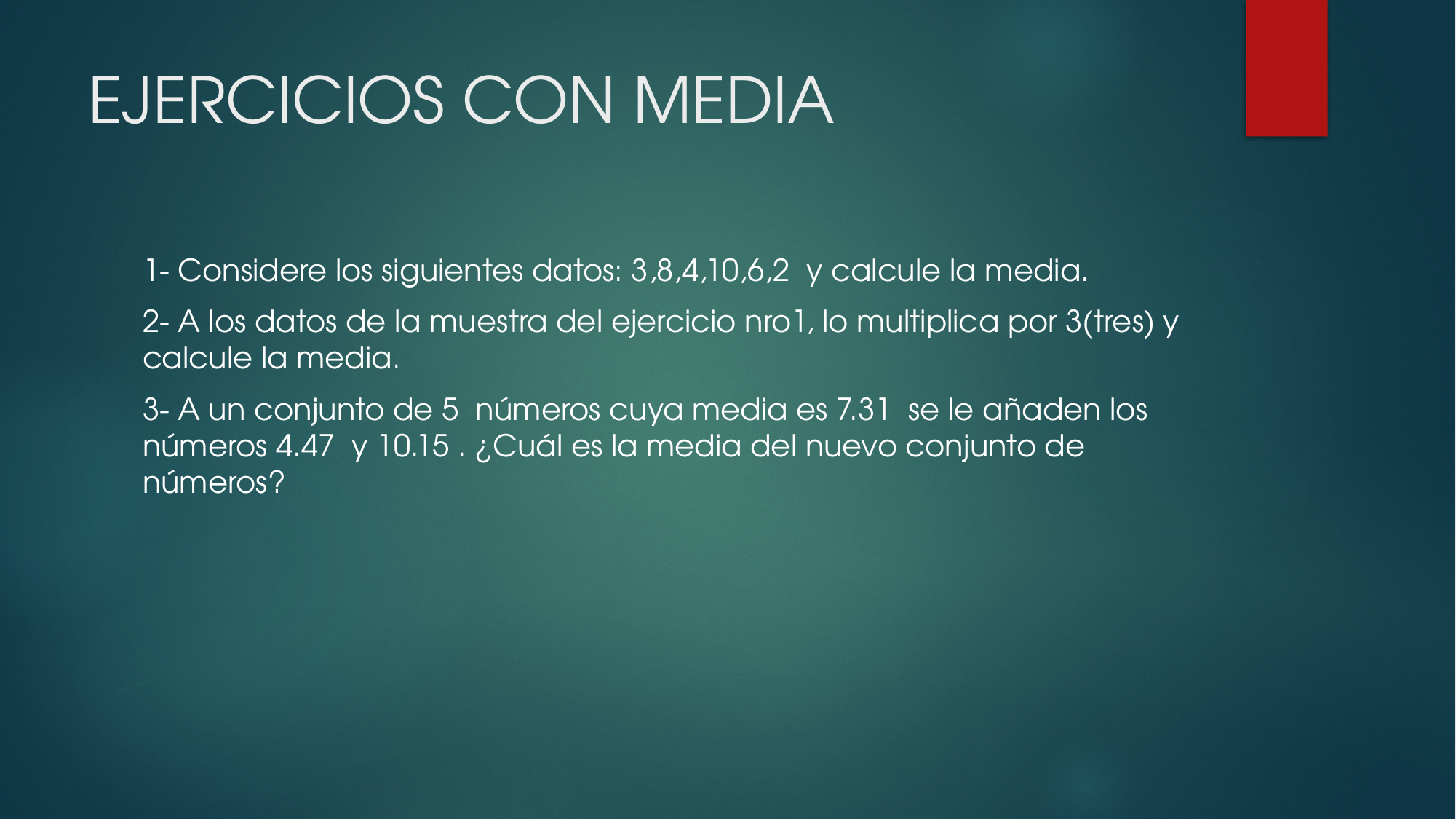

# EJERCICIOS CON MEDIA
1- Considere los siguientes datos: 3,8,4,10,6,2  y calcule la media.
2- A los datos de la muestra del ejercicio nro1, lo multiplica por 3(tres) y calcule la media.
3- A un conjunto de 5  números cuya media es 7.31  se le añaden los números 4.47  y 10.15 . ¿Cuál es la media del nuevo conjunto de números?